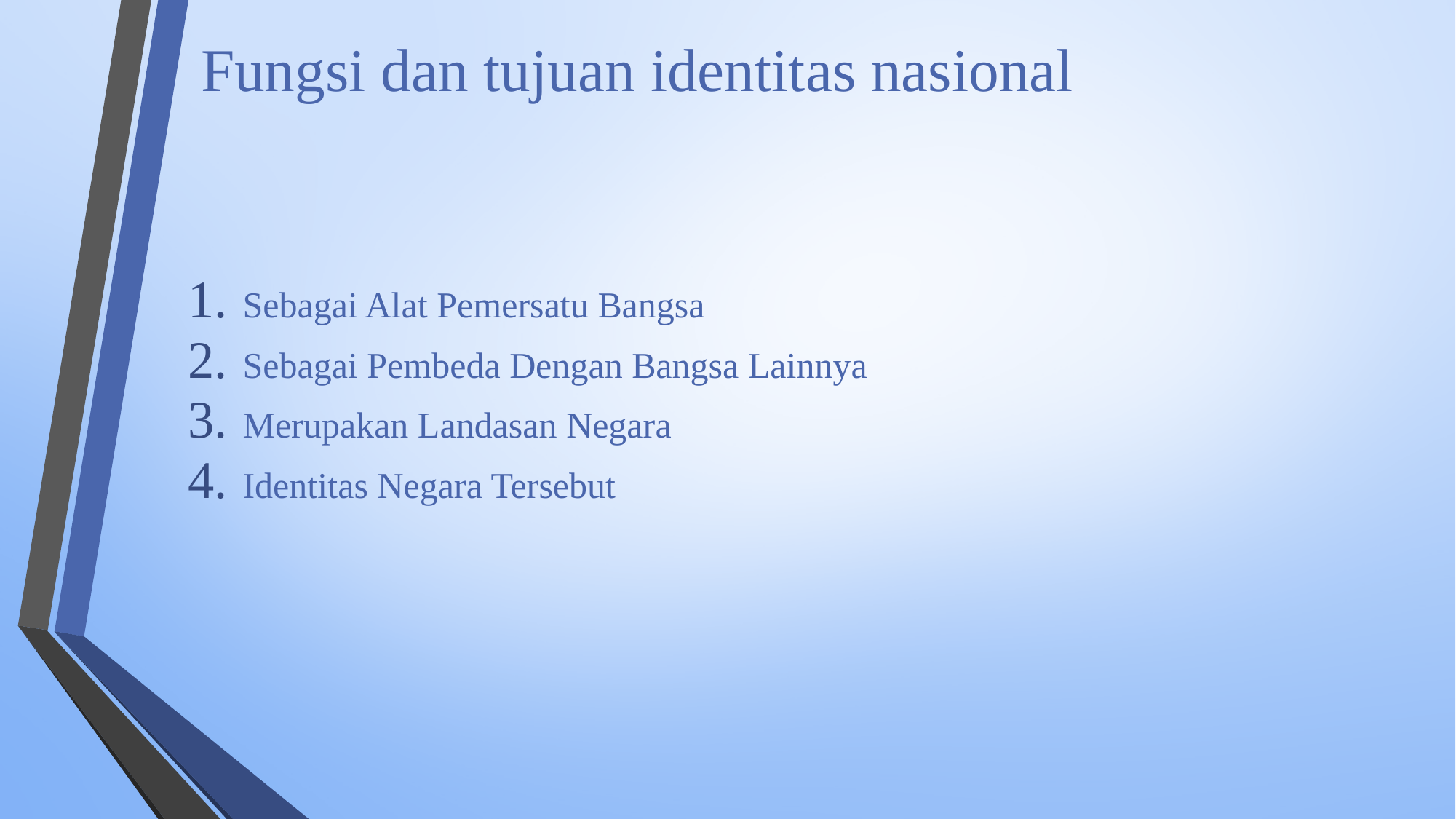

# Fungsi dan tujuan identitas nasional
Sebagai Alat Pemersatu Bangsa
Sebagai Pembeda Dengan Bangsa Lainnya
Merupakan Landasan Negara
Identitas Negara Tersebut